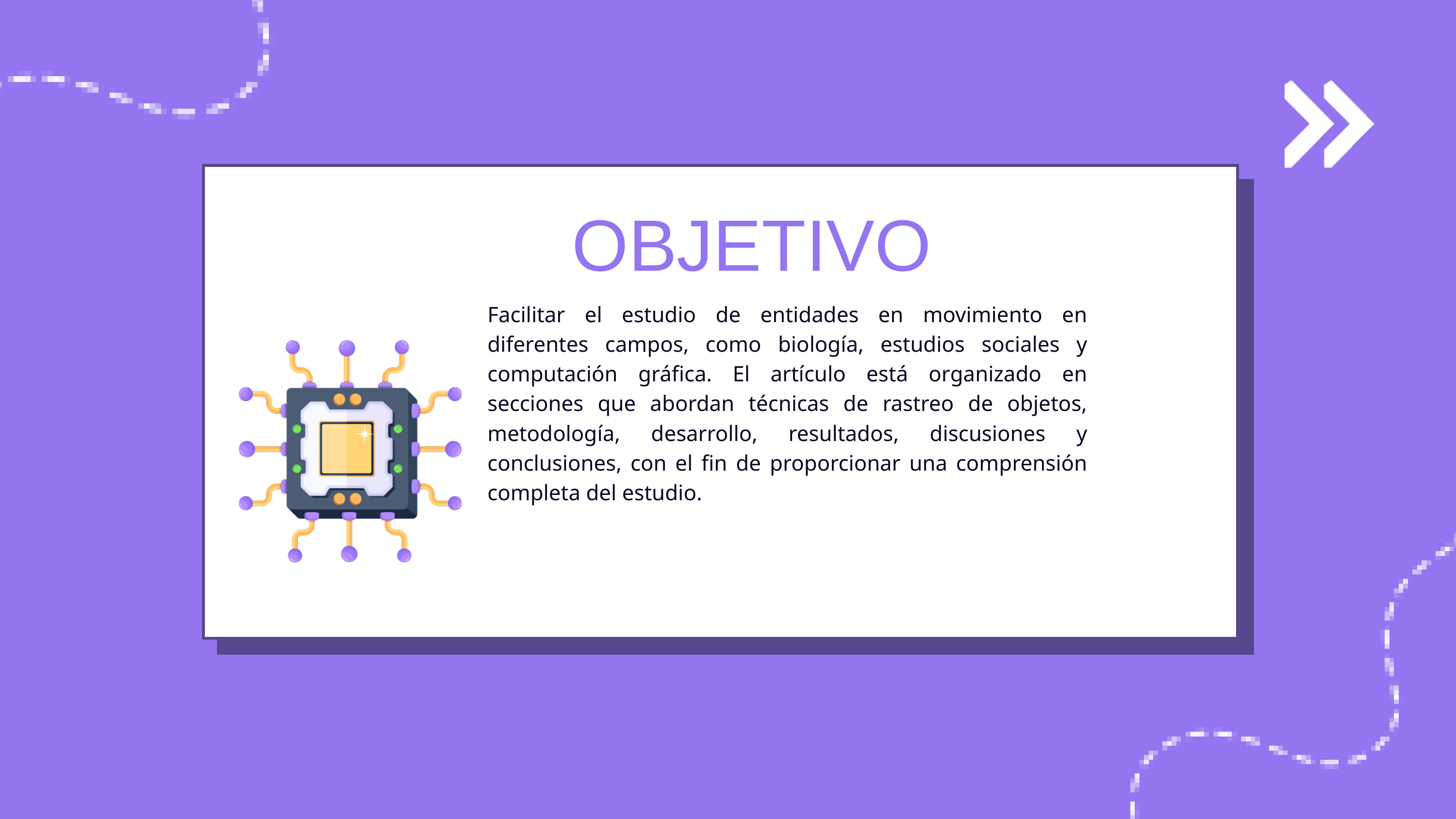

OBJETIVO
Facilitar el estudio de entidades en movimiento en diferentes campos, como biología, estudios sociales y computación gráfica. El artículo está organizado en secciones que abordan técnicas de rastreo de objetos, metodología, desarrollo, resultados, discusiones y conclusiones, con el fin de proporcionar una comprensión completa del estudio.